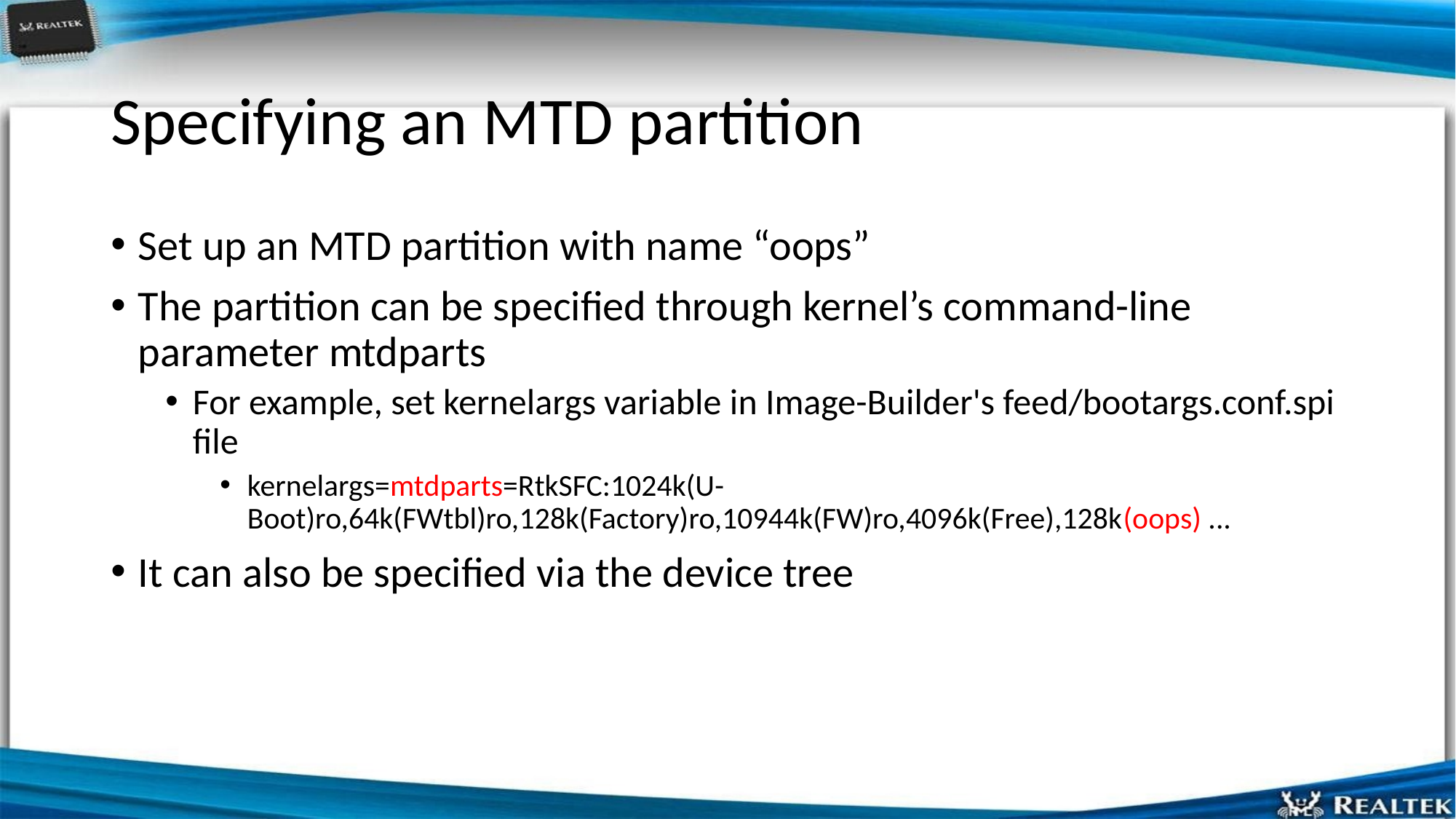

# Specifying an MTD partition
Set up an MTD partition with name “oops”
The partition can be specified through kernel’s command-line parameter mtdparts
For example, set kernelargs variable in Image-Builder's feed/bootargs.conf.spi file
kernelargs=mtdparts=RtkSFC:1024k(U-Boot)ro,64k(FWtbl)ro,128k(Factory)ro,10944k(FW)ro,4096k(Free),128k(oops) ...
It can also be specified via the device tree